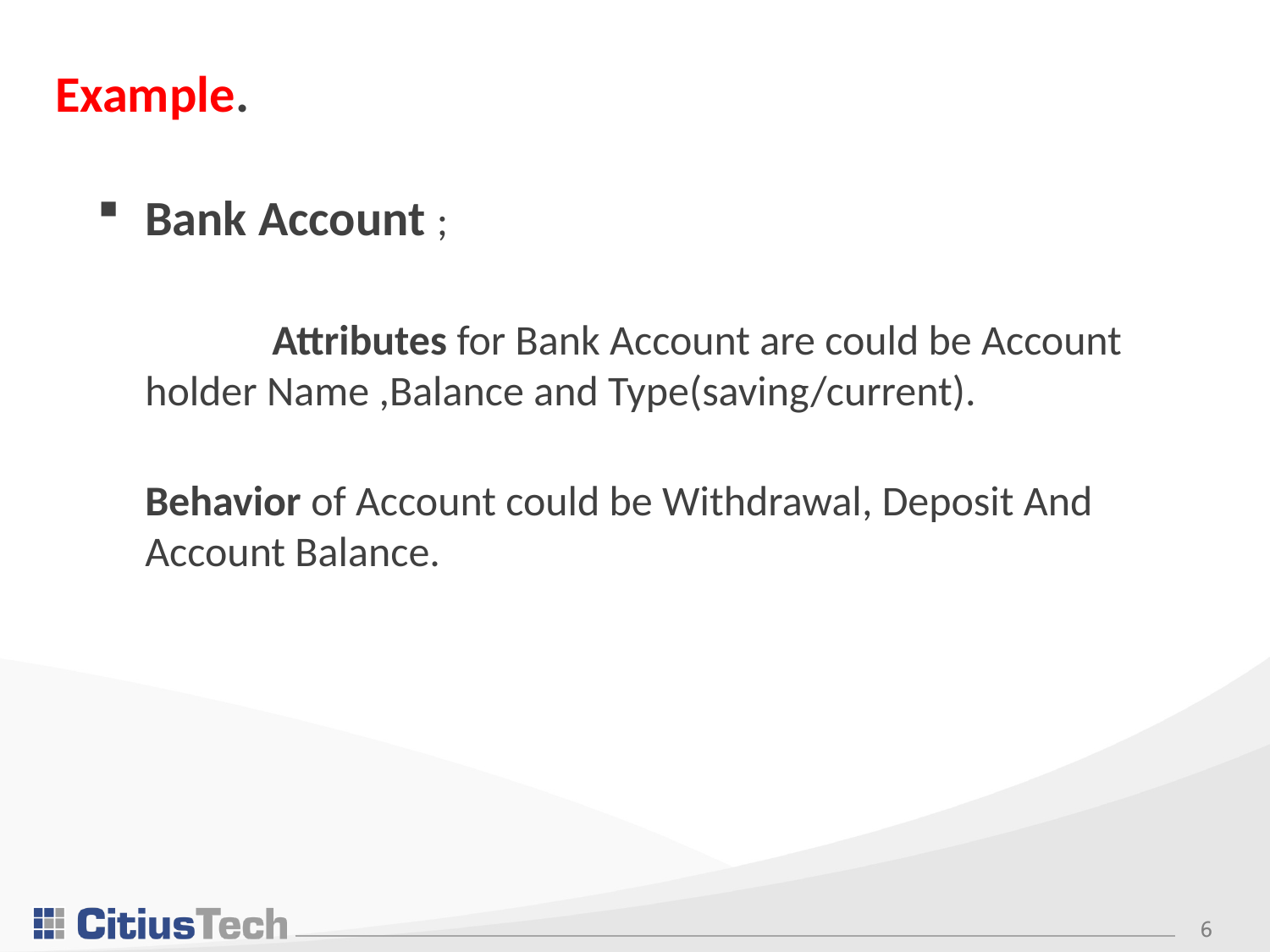

# Example.
Bank Account ;

     	Attributes for Bank Account are could be Account holder Name ,Balance and Type(saving/current).
	Behavior of Account could be Withdrawal, Deposit And Account Balance.